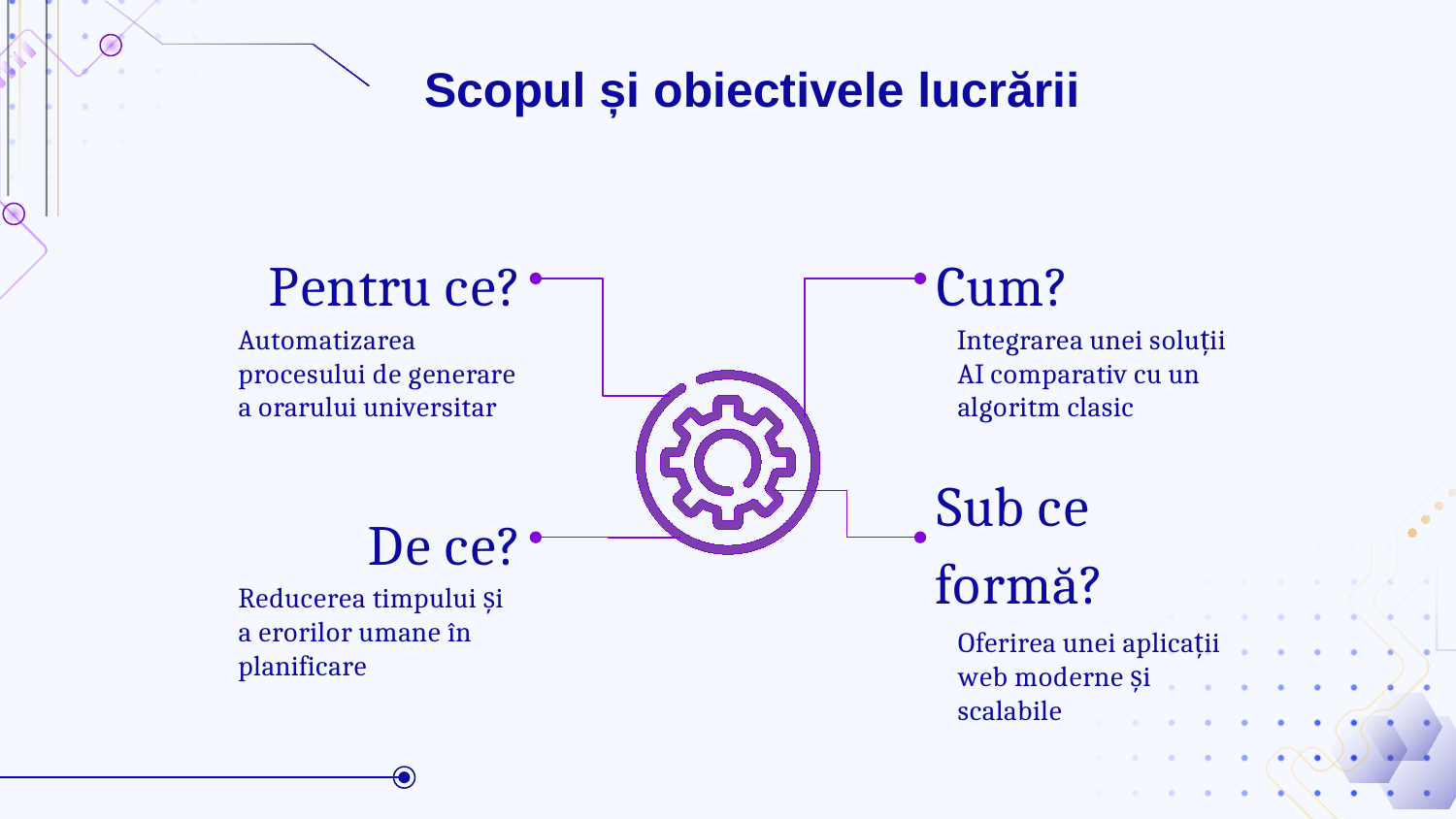

# Scopul și obiectivele lucrării
Cum?
Pentru ce?
Integrarea unei soluții AI comparativ cu un algoritm clasic
Automatizarea procesului de generare a orarului universitar

Sub ce formă?
De ce?
Reducerea timpului și a erorilor umane în planificare
Oferirea unei aplicații web moderne și scalabile